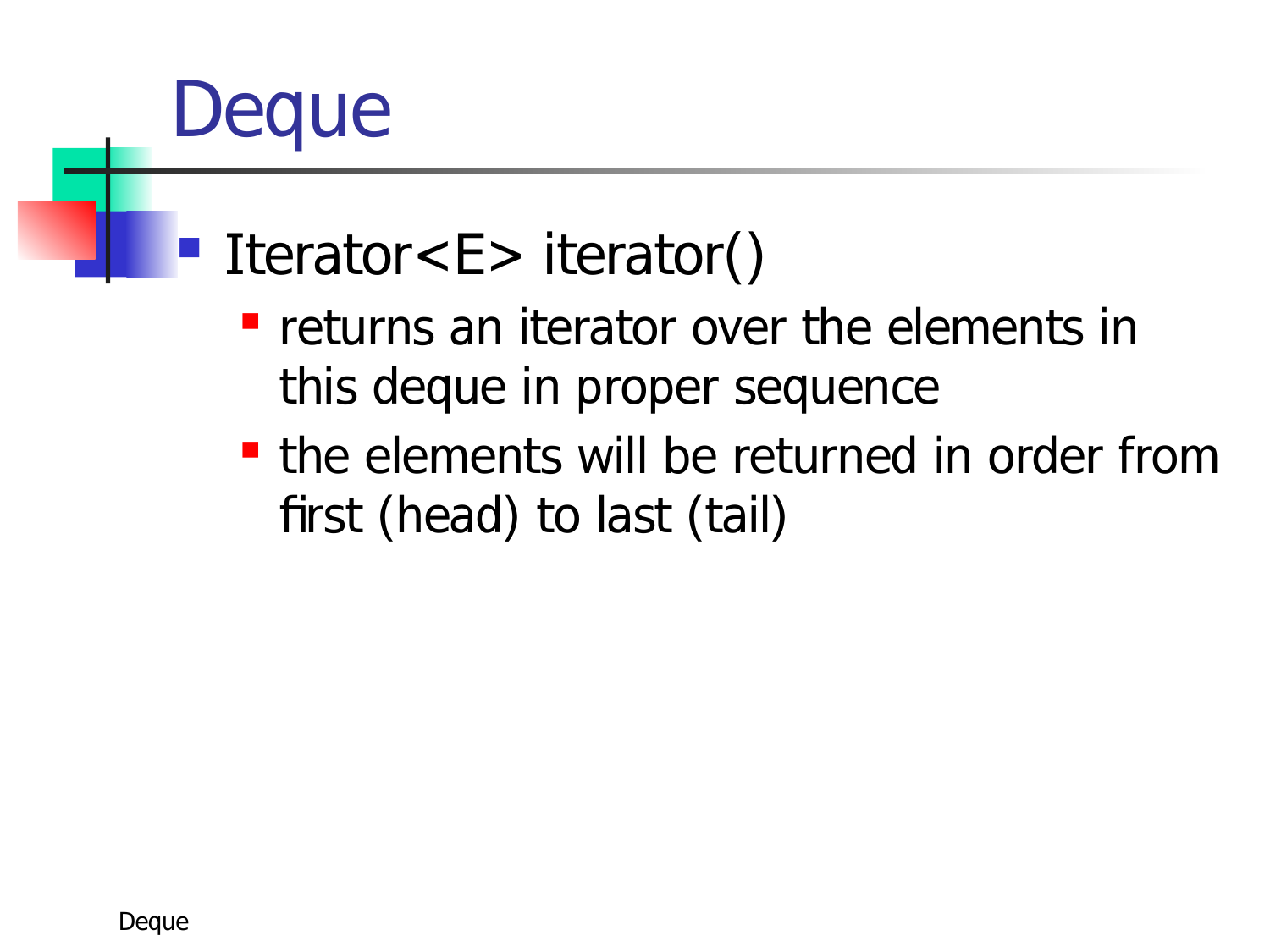

# Deque
Iterator<E> iterator()
returns an iterator over the elements in this deque in proper sequence
the elements will be returned in order from first (head) to last (tail)

Deque